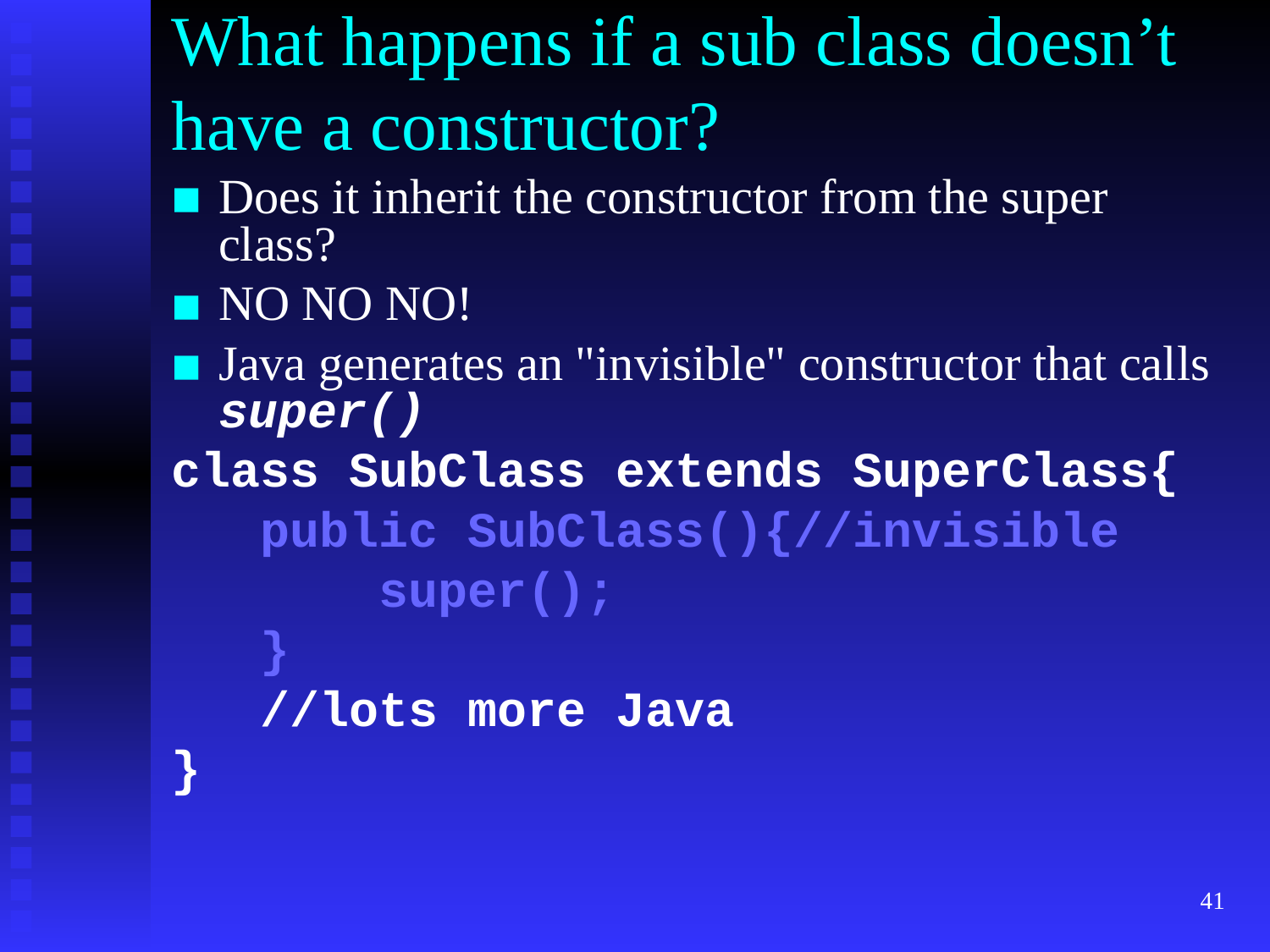

What happens if a sub class doesn’t have a constructor?
Does it inherit the constructor from the super class?
NO NO NO!
Java generates an "invisible" constructor that calls super()
class SubClass extends SuperClass{
   public SubClass(){//invisible
       super();
   }
   //lots more Java
}
41